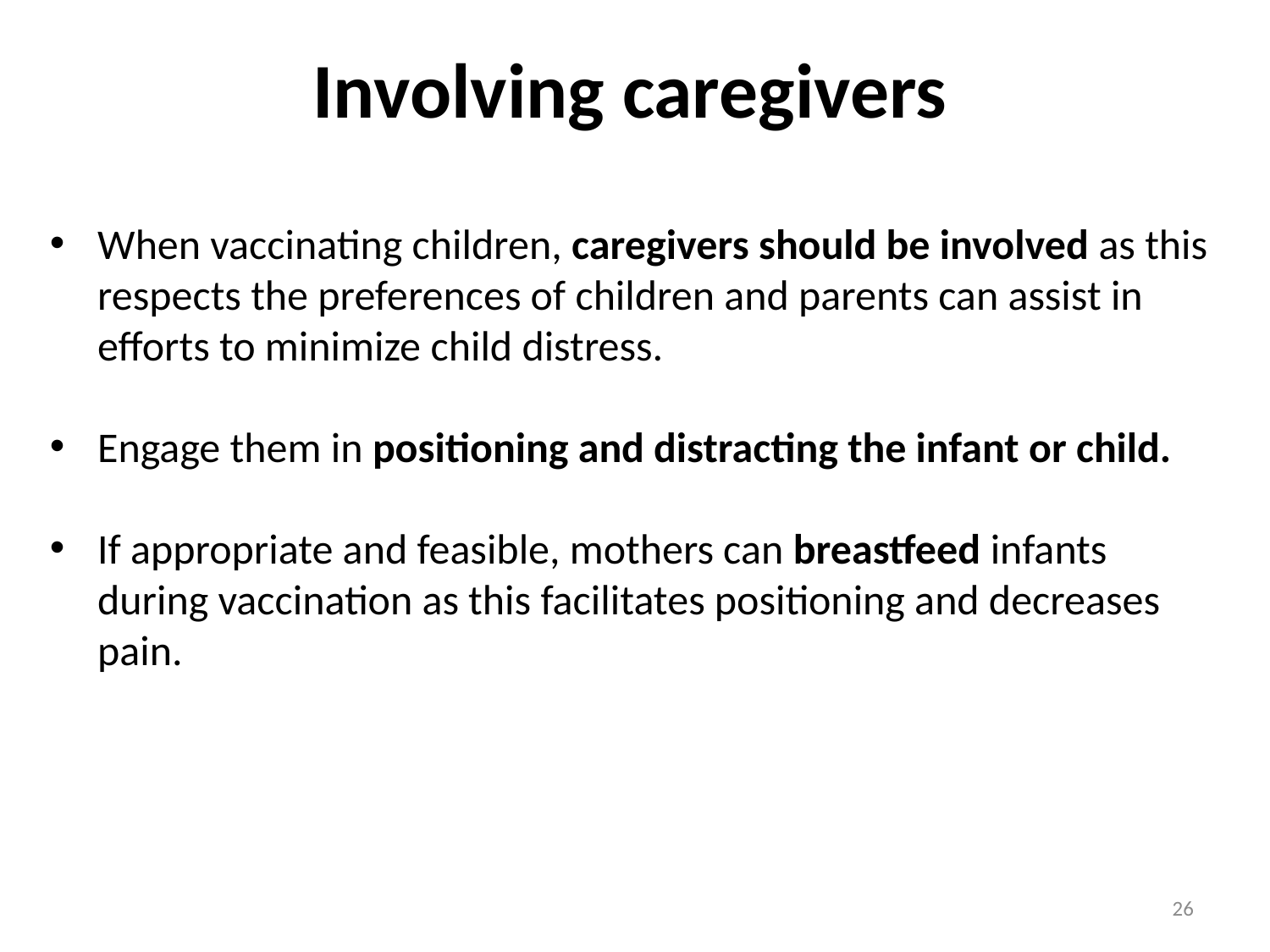

# Involving caregivers
When vaccinating children, caregivers should be involved as this respects the preferences of children and parents can assist in efforts to minimize child distress.

Engage them in positioning and distracting the infant or child.

If appropriate and feasible, mothers can breastfeed infants during vaccination as this facilitates positioning and decreases pain.

26